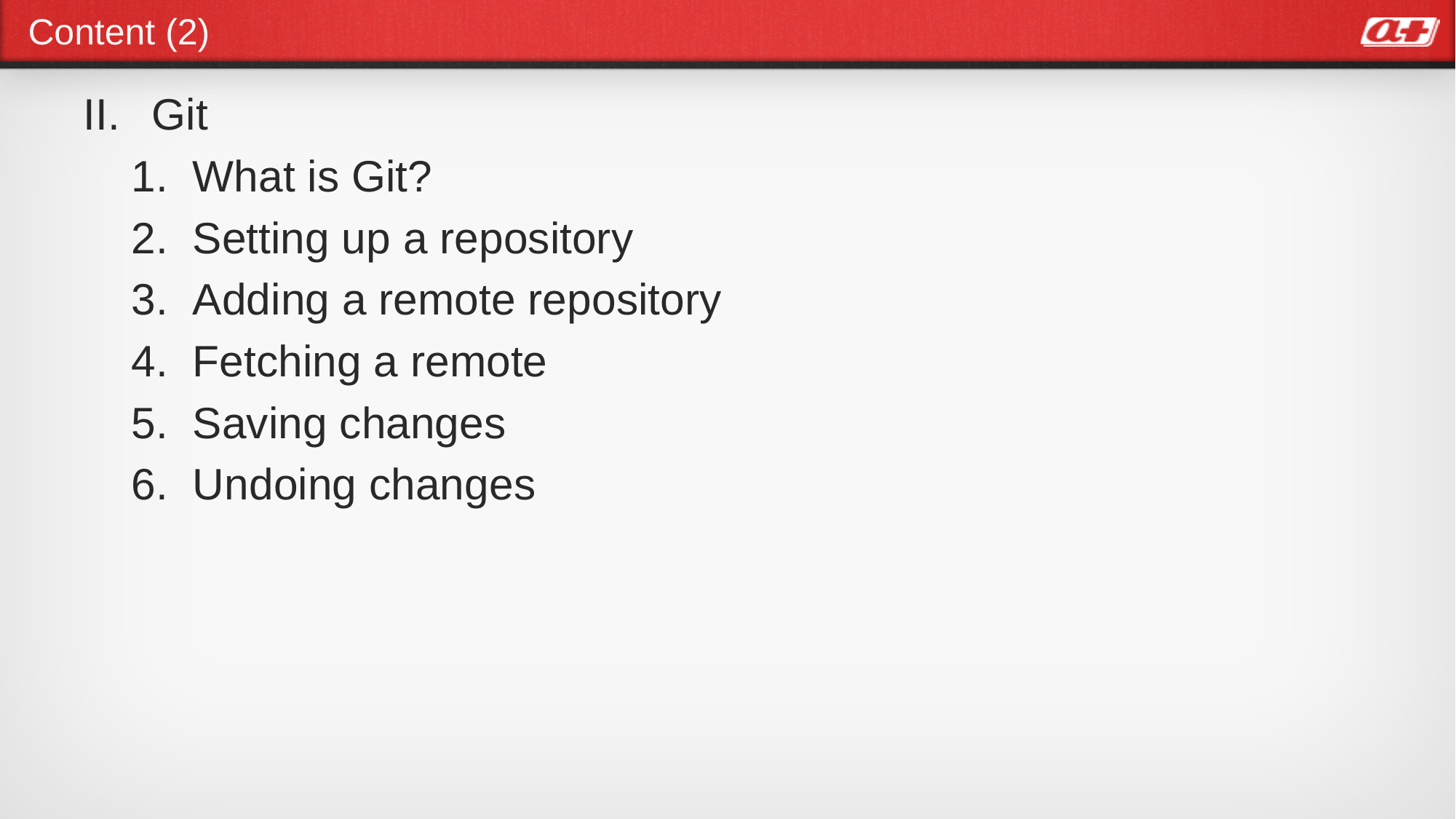

# Content (2)
Git
What is Git?
Setting up a repository
Adding a remote repository
Fetching a remote
Saving changes
Undoing changes